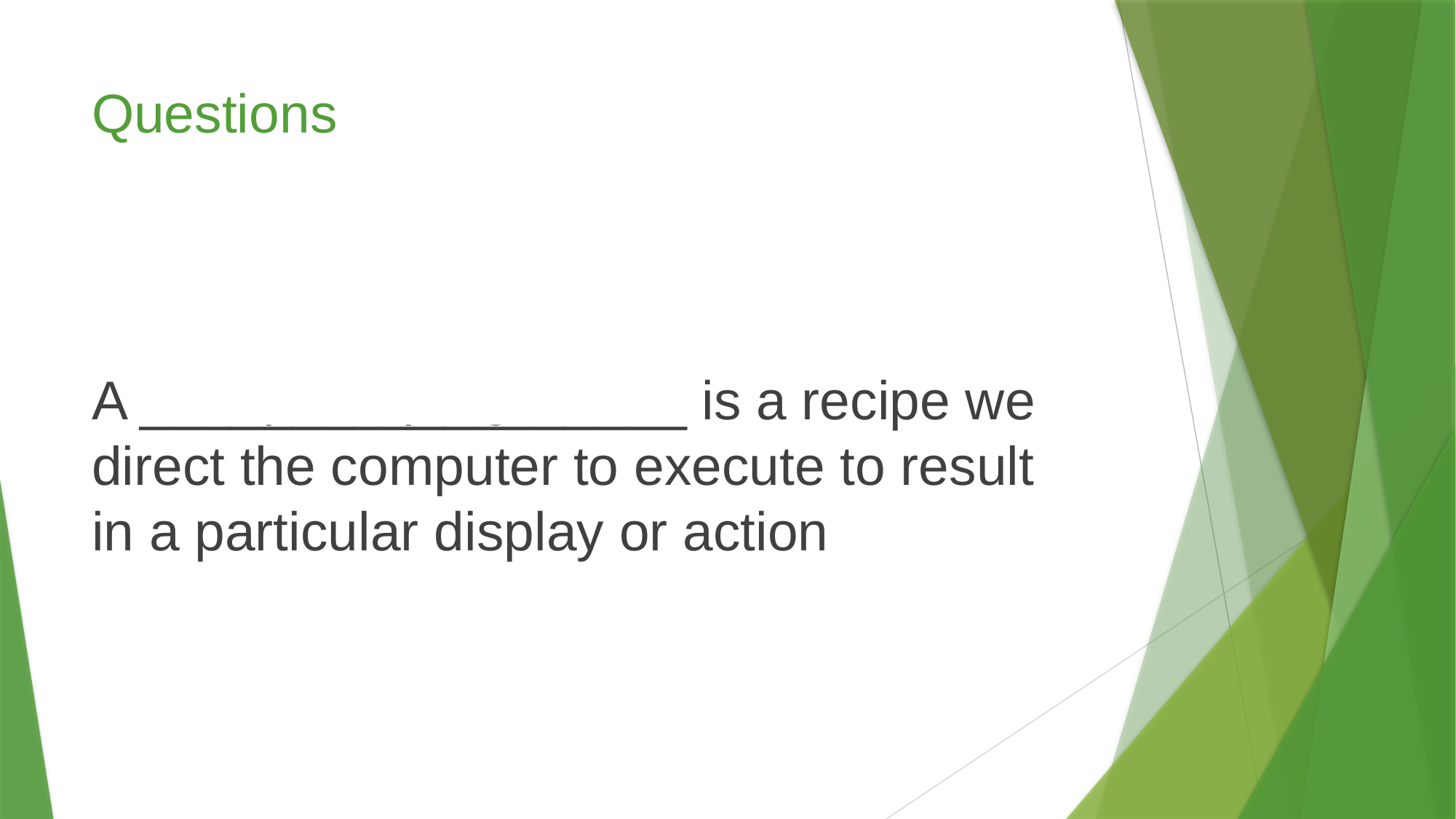

# Questions
A __________________ is a recipe we direct the computer to execute to result in a particular display or action

computer program